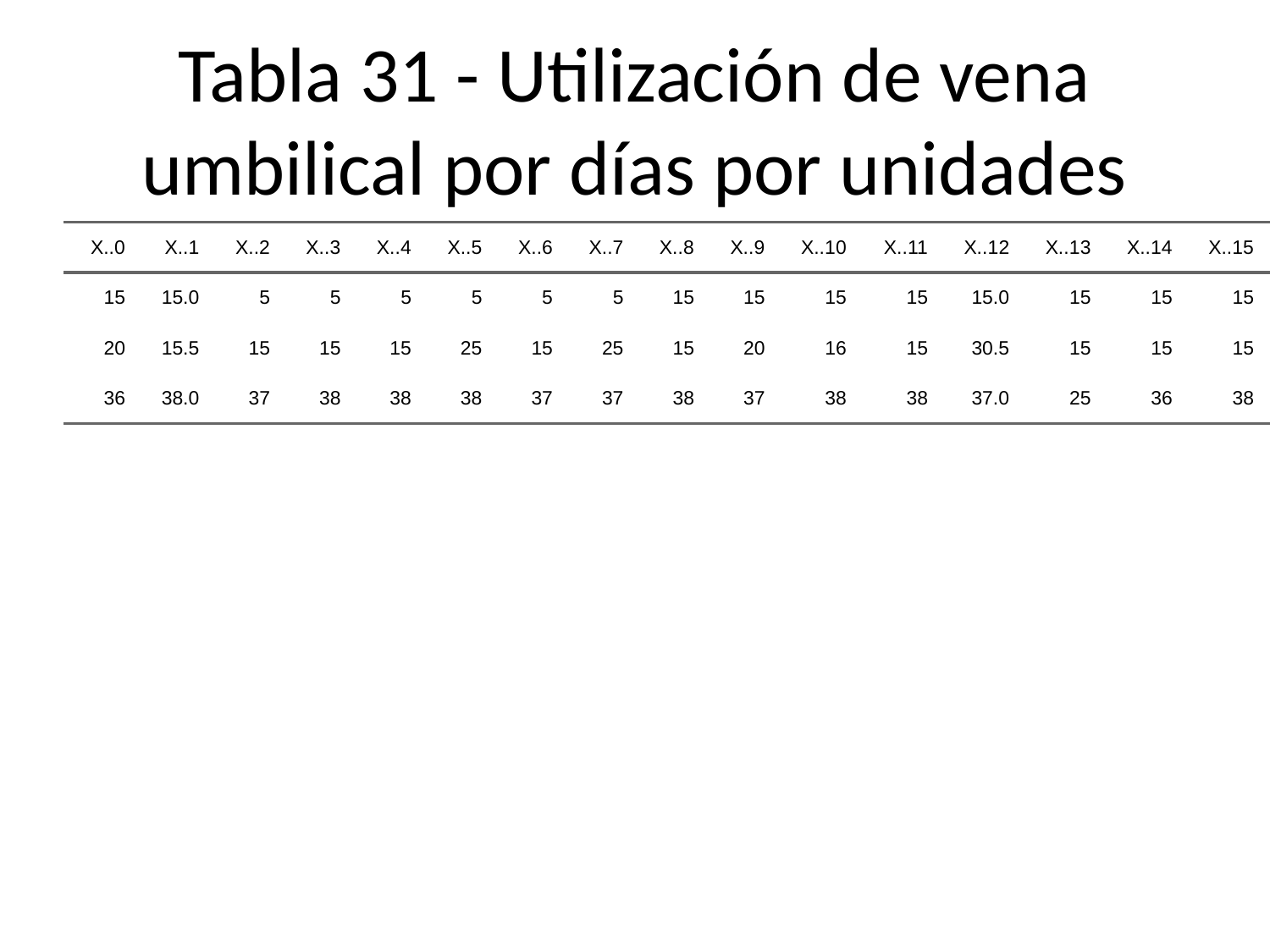

# Tabla 31 - Utilización de vena umbilical por días por unidades
| X..0 | X..1 | X..2 | X..3 | X..4 | X..5 | X..6 | X..7 | X..8 | X..9 | X..10 | X..11 | X..12 | X..13 | X..14 | X..15 | X..16 | X..17 | X..18 | X..19 | X..20 | X..21 | X..22 | X..23 | X..24 | X..26 | X..34 |
| --- | --- | --- | --- | --- | --- | --- | --- | --- | --- | --- | --- | --- | --- | --- | --- | --- | --- | --- | --- | --- | --- | --- | --- | --- | --- | --- |
| 15 | 15.0 | 5 | 5 | 5 | 5 | 5 | 5 | 15 | 15 | 15 | 15 | 15.0 | 15 | 15 | 15 | 15 | 15 | 15 | 15 | 5 | 5 | 15 | 15 | 36 | 15 | 15 |
| 20 | 15.5 | 15 | 15 | 15 | 25 | 15 | 25 | 15 | 20 | 16 | 15 | 30.5 | 15 | 15 | 15 | 15 | 15 | 15 | 15 | 15 | 5 | 15 | 15 | 36 | 15 | 15 |
| 36 | 38.0 | 37 | 38 | 38 | 38 | 37 | 37 | 38 | 37 | 38 | 38 | 37.0 | 25 | 36 | 38 | 36 | 37 | 15 | 15 | 16 | 5 | 15 | 15 | 36 | 15 | 15 |